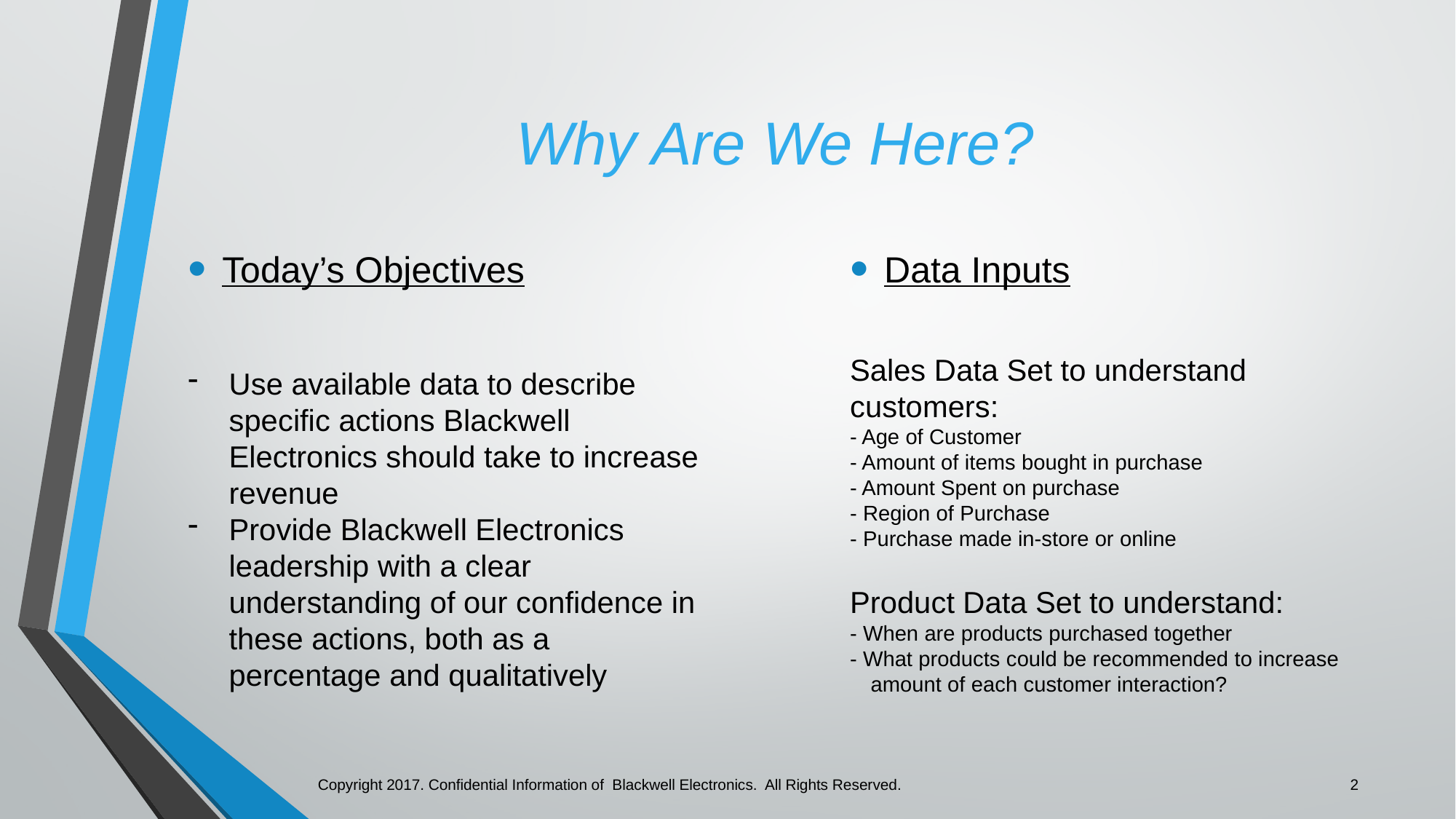

# Why Are We Here?
Today’s Objectives
Data Inputs
Sales Data Set to understand customers:
- Age of Customer
- Amount of items bought in purchase
- Amount Spent on purchase
- Region of Purchase
- Purchase made in-store or online

Product Data Set to understand:
- When are products purchased together
- What products could be recommended to increase amount of each customer interaction?

Use available data to describe specific actions Blackwell Electronics should take to increase revenue
Provide Blackwell Electronics leadership with a clear understanding of our confidence in these actions, both as a percentage and qualitatively

2
Copyright 2017. Confidential Information of  Blackwell Electronics.  All Rights Reserved.